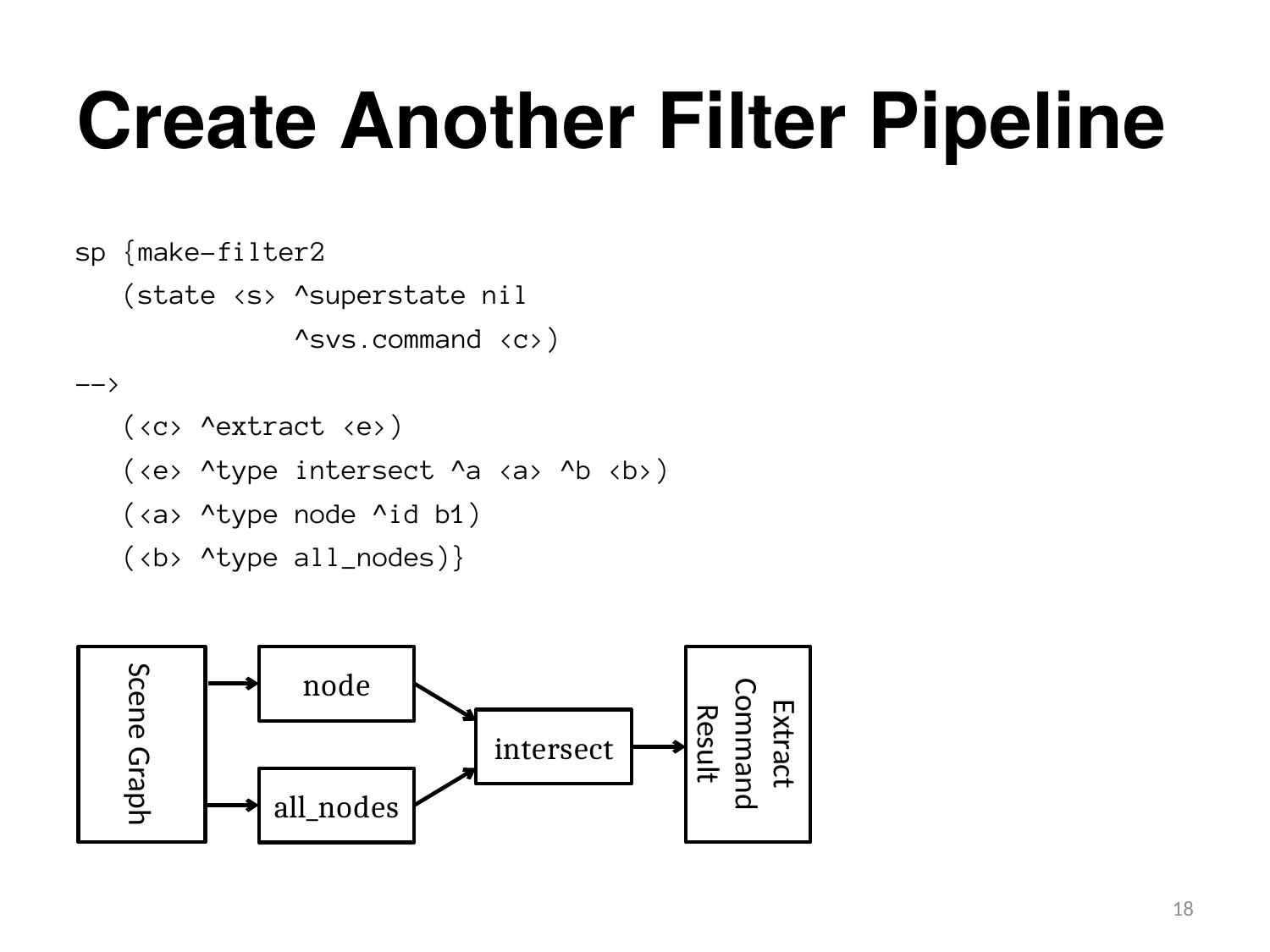

# Create Another Filter Pipeline
sp {make-filter2
   (state <s> ^superstate nil
              ^svs.command <c>)
-->
   (<c> ^extract <e>)
   (<e> ^type intersect ^a <a> ^b <b>)
   (<a> ^type node ^id b1)
   (<b> ^type all_nodes)}
Scene Graph
node
Extract Command Result
intersect
all_nodes
18